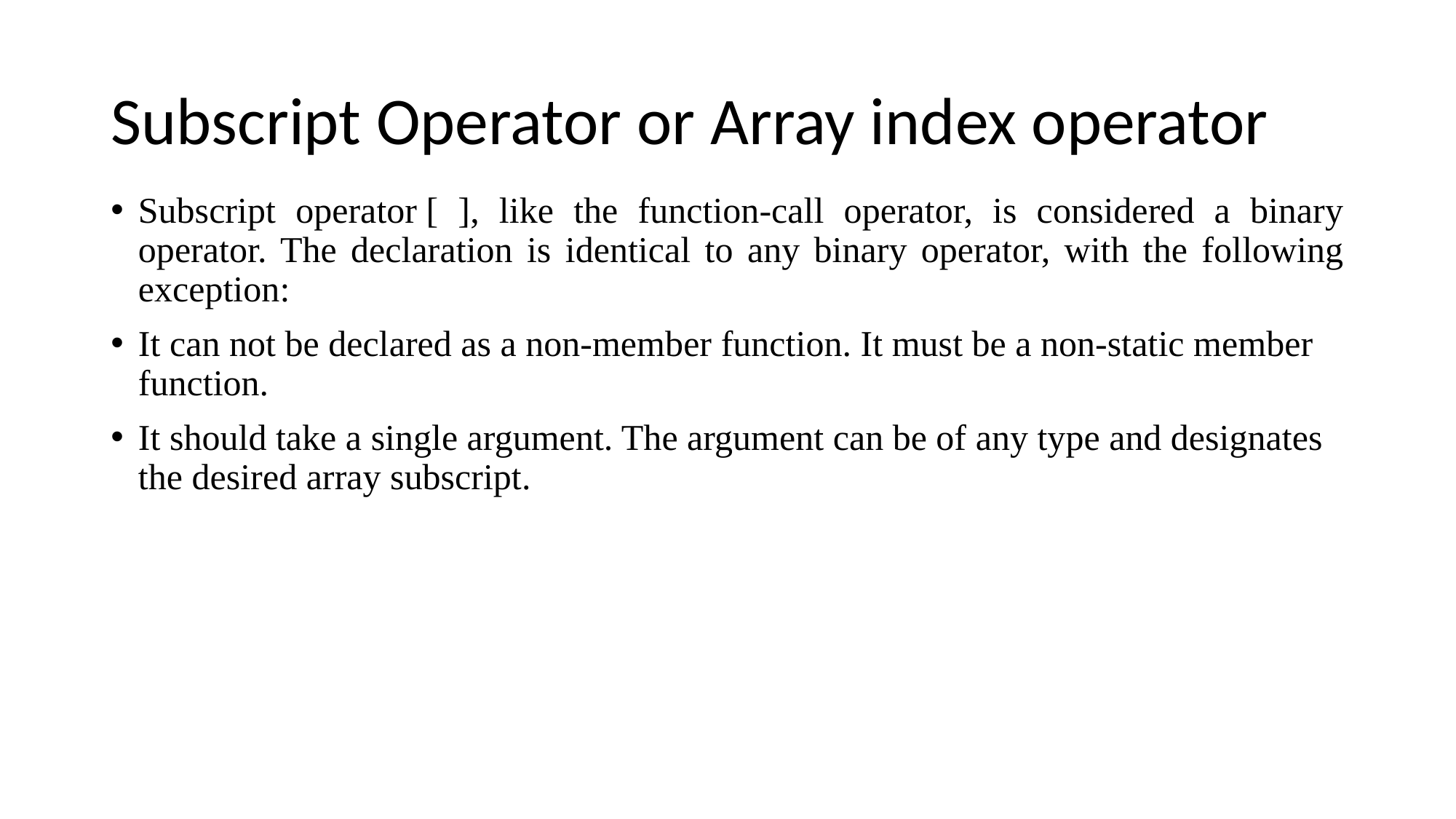

# Subscript Operator or Array index operator
Subscript operator [ ], like the function-call operator, is considered a binary operator. The declaration is identical to any binary operator, with the following exception:
It can not be declared as a non-member function. It must be a non-static member function.
It should take a single argument. The argument can be of any type and designates the desired array subscript.